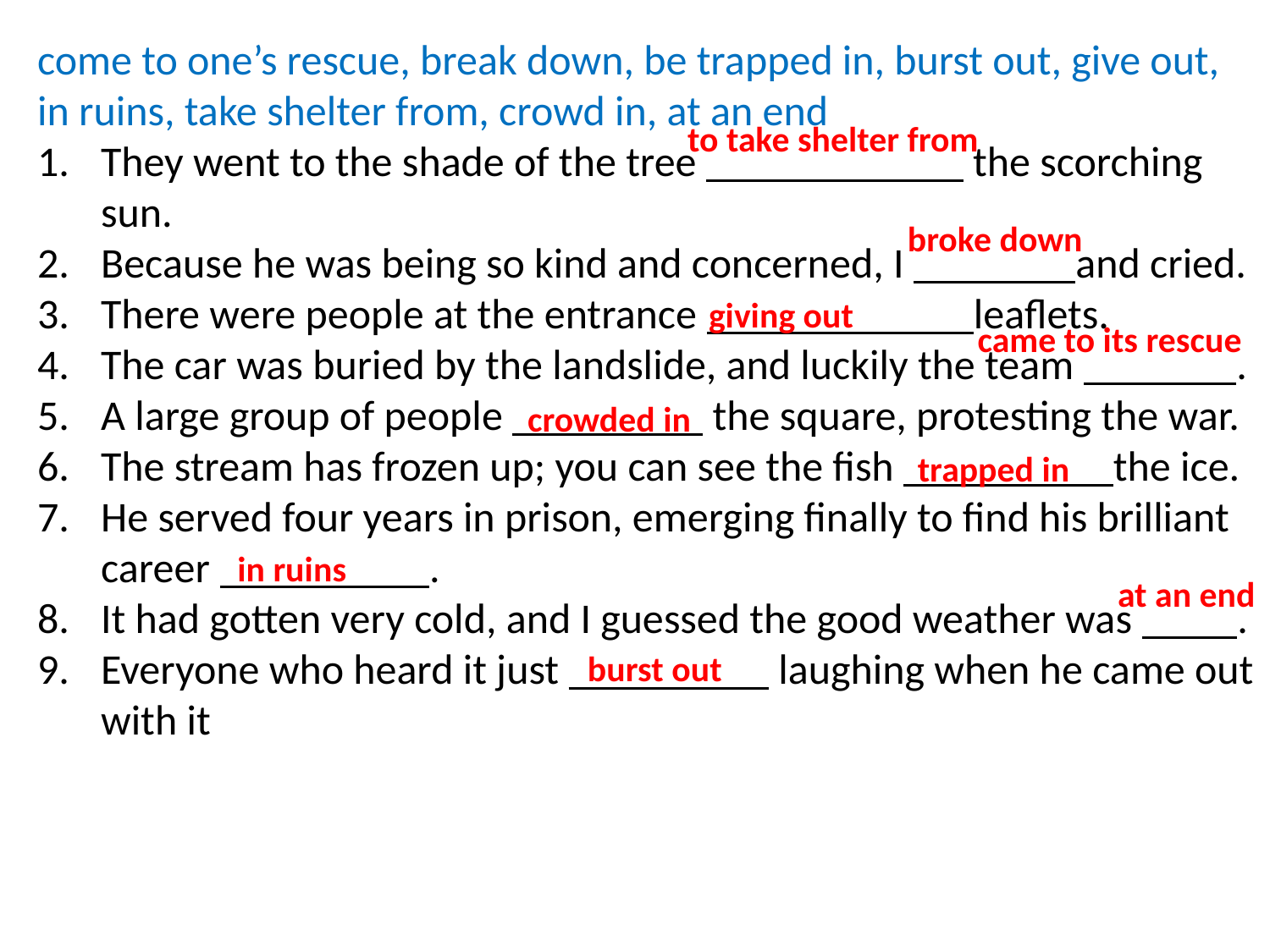

come to one’s rescue, break down, be trapped in, burst out, give out, in ruins, take shelter from, crowd in, at an end
They went to the shade of the tree                             the scorching sun.
Because he was being so kind and concerned, I                  and cried.
There were people at the entrance                             leaflets.
The car was buried by the landslide, and luckily the team                 .
A large group of people                      the square, protesting the war.
The stream has frozen up; you can see the fish                       the ice.
He served four years in prison, emerging finally to find his brilliant career                       .
It had gotten very cold, and I guessed the good weather was           .
Everyone who heard it just                       laughing when he came out with it

to take shelter from
broke down
giving out
came to its rescue
crowded in
trapped in
in ruins
at an end
burst out